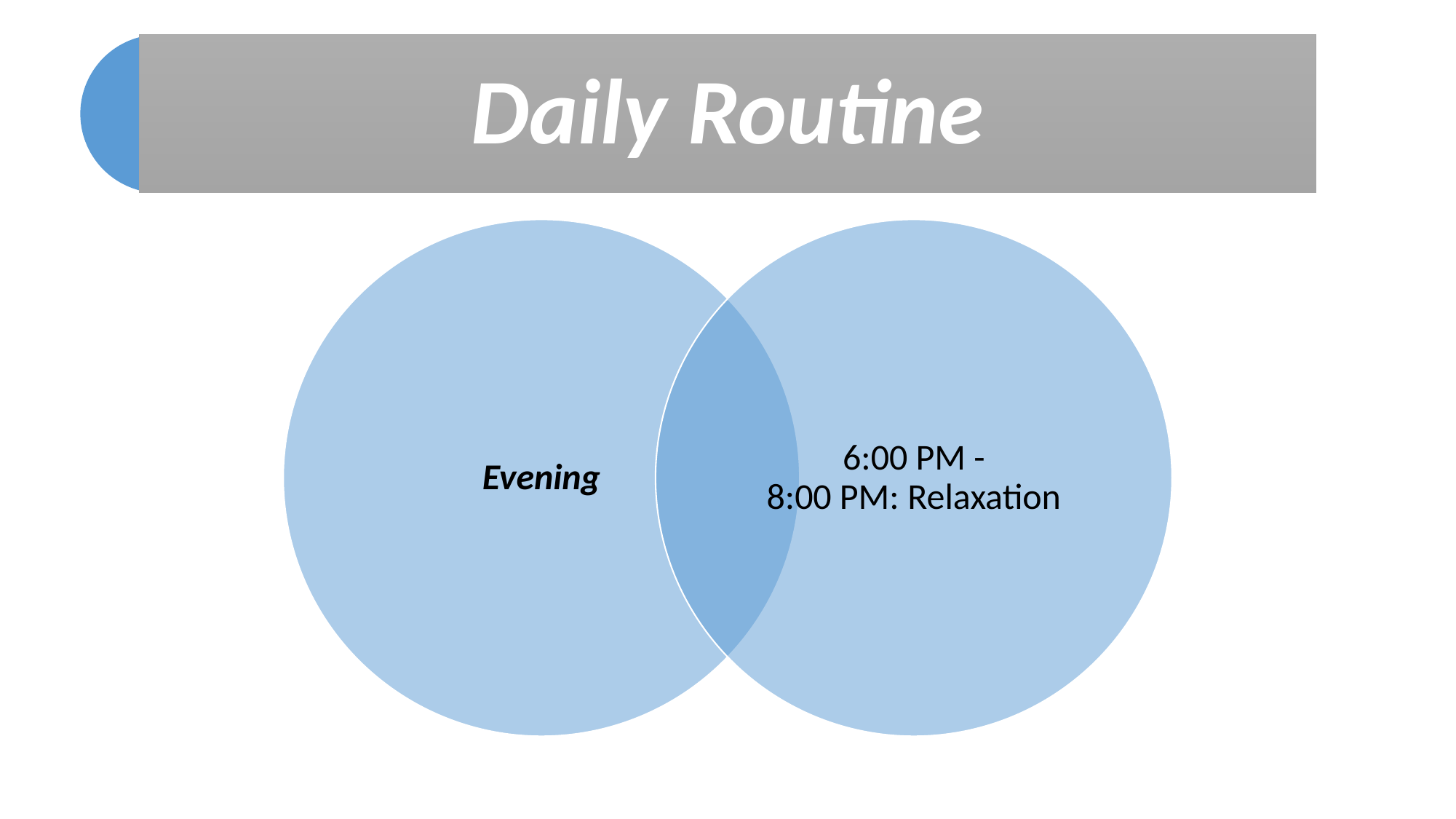

Daily Routine
Evening
6:00 PM - 8:00 PM: Relaxation